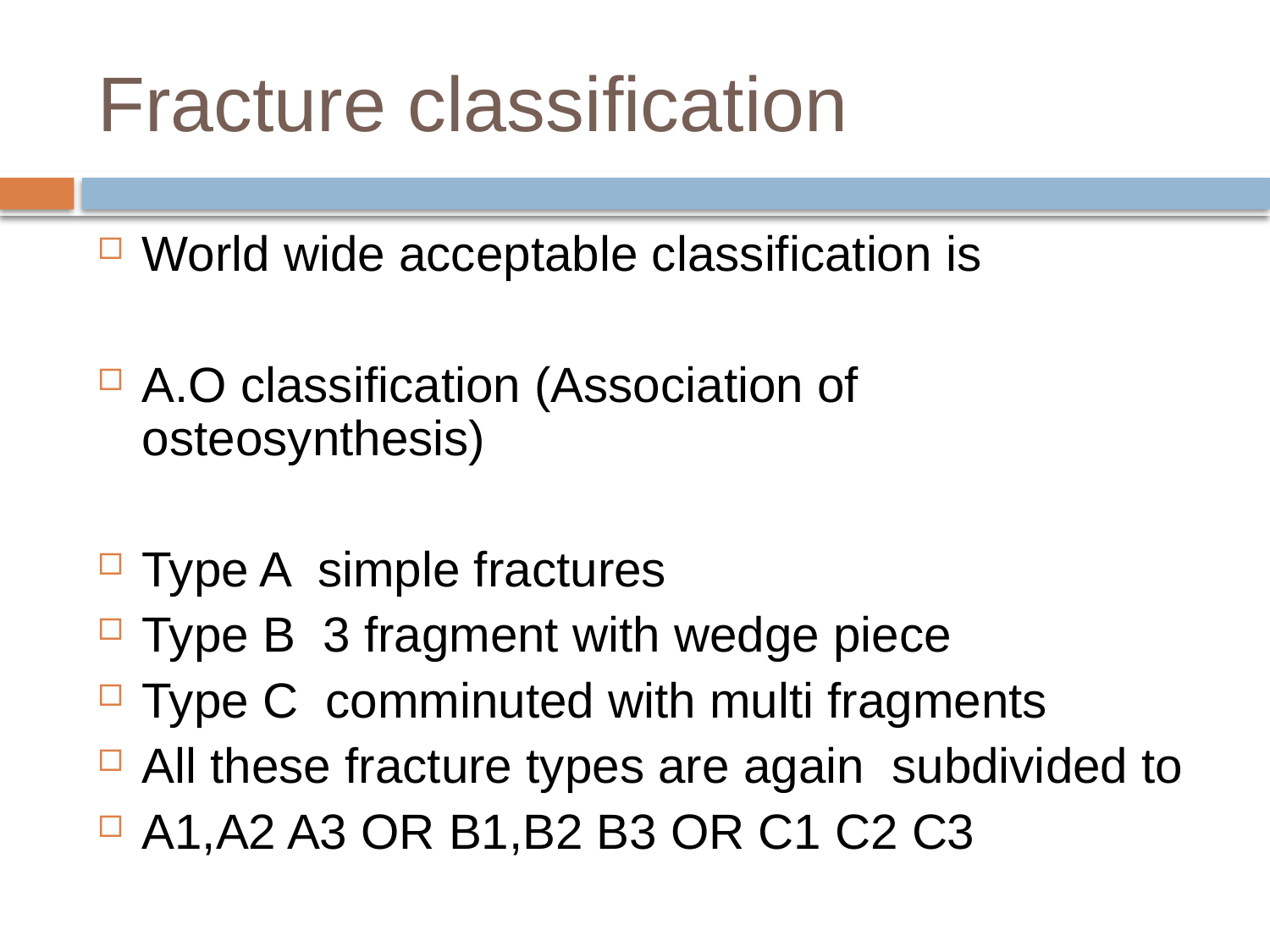

# Fracture classification
World wide acceptable classification is

A.O classification (Association of osteosynthesis)

Type A  simple fractures
Type B  3 fragment with wedge piece
Type C  comminuted with multi fragments
All these fracture types are again  subdivided to
A1,A2 A3 OR B1,B2 B3 OR C1 C2 C3